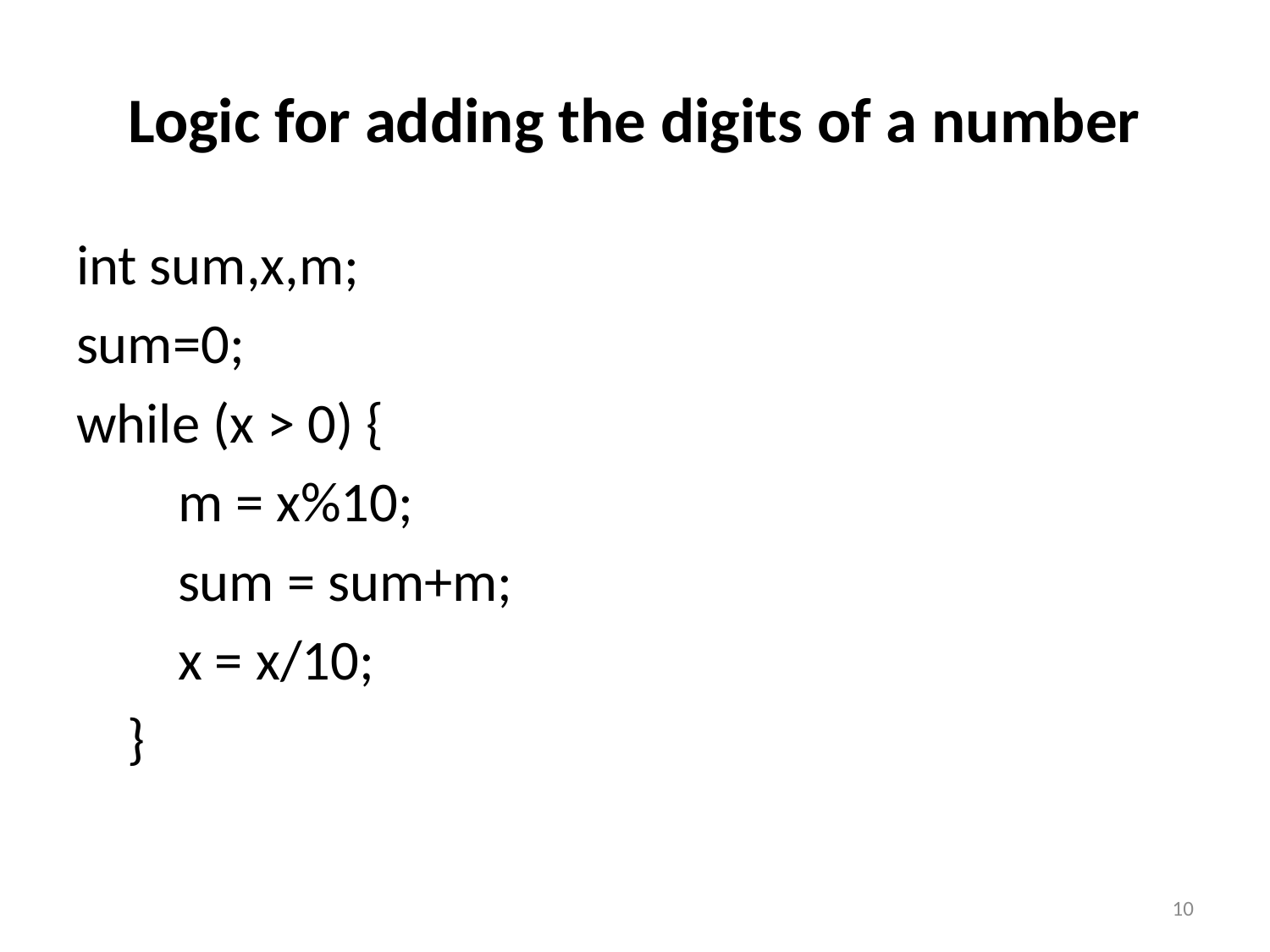

# Logic for adding the digits of a number
int sum,x,m;
sum=0;
while (x > 0) {
        m = x%10;
        sum = sum+m;
        x = x/10;
    }
10